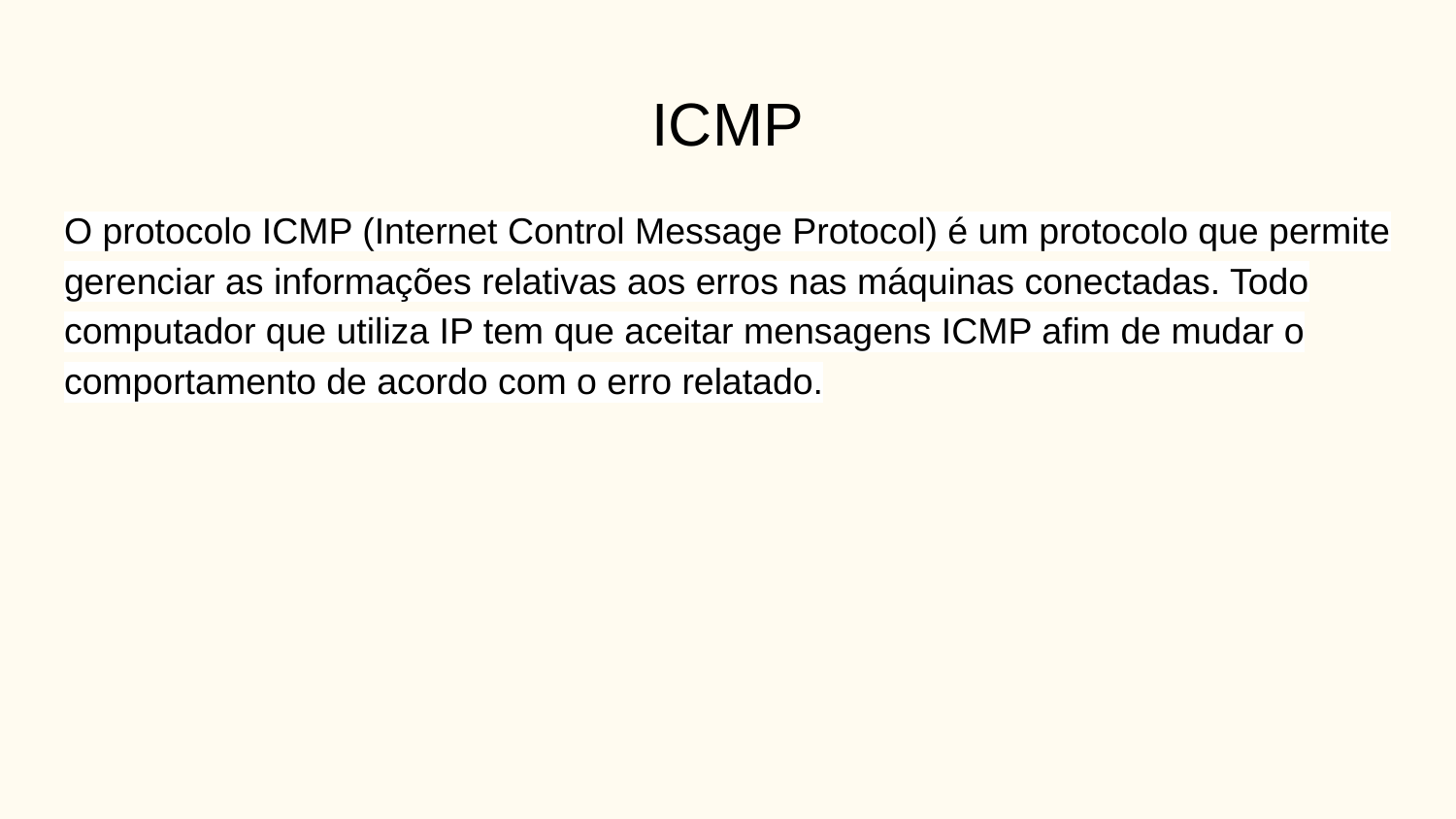

# ICMP
O protocolo ICMP (Internet Control Message Protocol) é um protocolo que permite gerenciar as informações relativas aos erros nas máquinas conectadas. Todo computador que utiliza IP tem que aceitar mensagens ICMP afim de mudar o comportamento de acordo com o erro relatado.